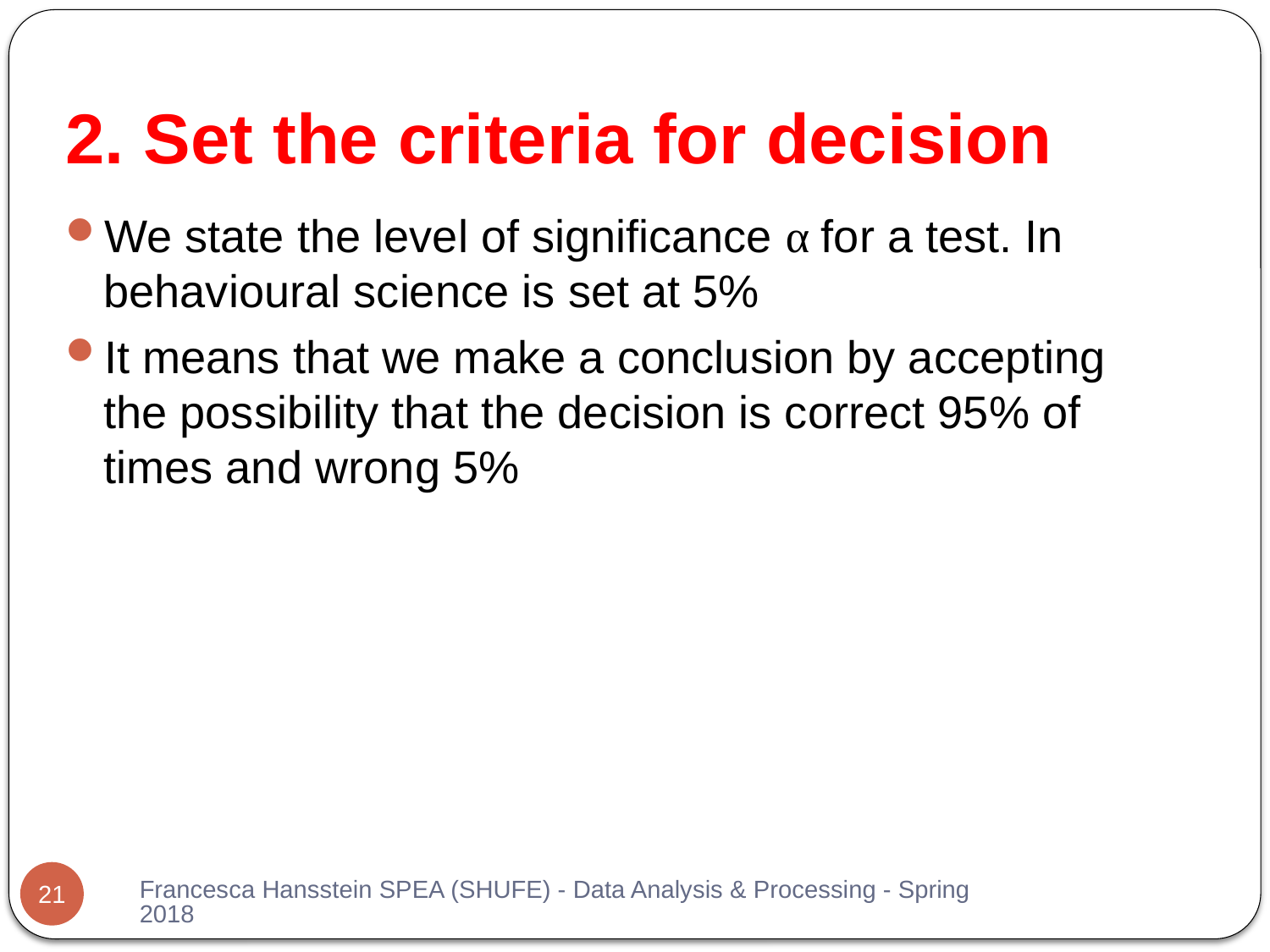

# 2. Set the criteria for decision
We state the level of significance α for a test. In behavioural science is set at 5%
It means that we make a conclusion by accepting the possibility that the decision is correct 95% of times and wrong 5%
Francesca Hansstein SPEA (SHUFE) - Data Analysis & Processing - Spring 2018
21